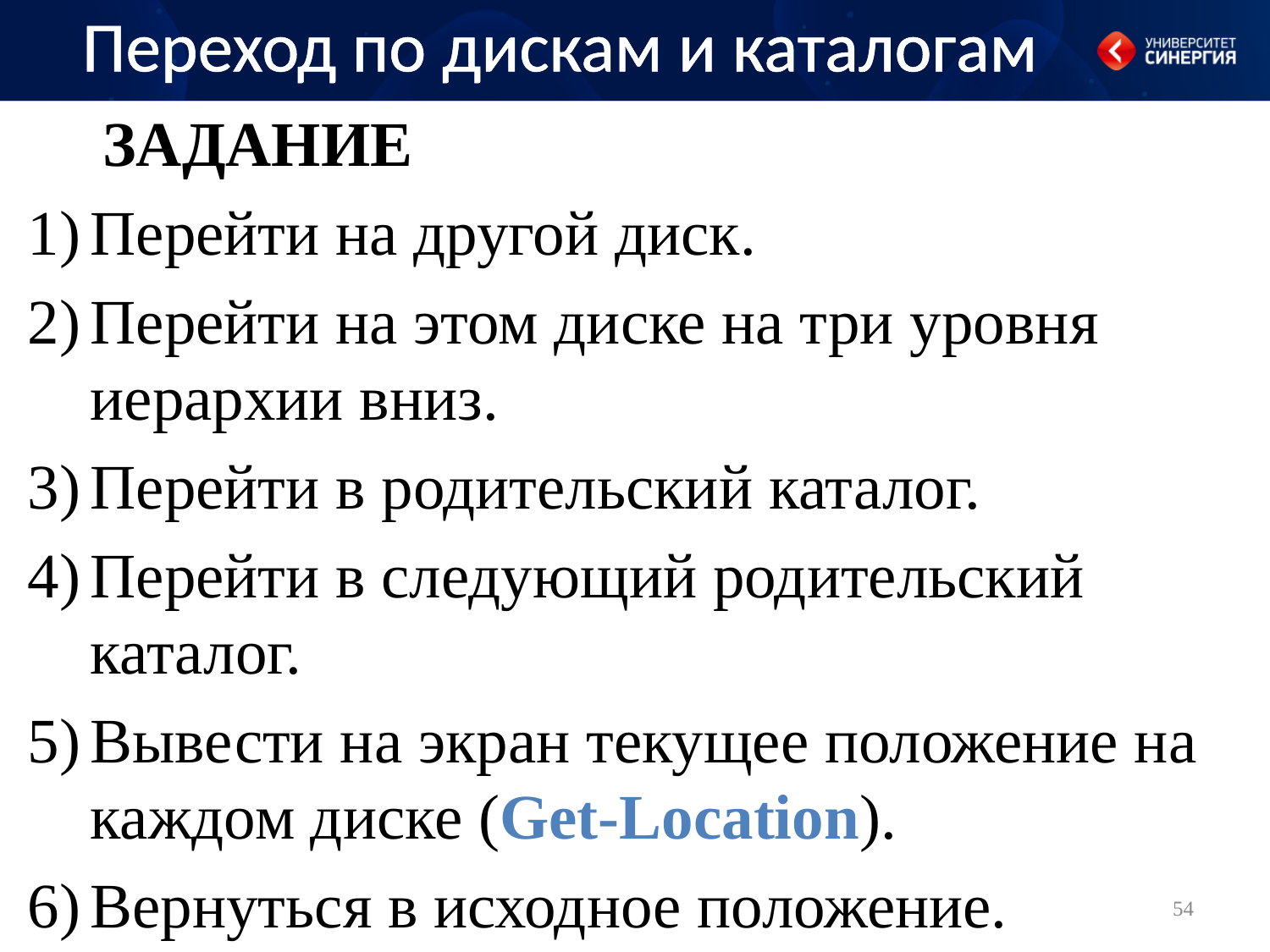

# Переход по дискам и каталогам
Задание
Перейти на другой диск.
Перейти на этом диске на три уровня иерархии вниз.
Перейти в родительский каталог.
Перейти в следующий родительский каталог.
Вывести на экран текущее положение на каждом диске (Get-Location).
Вернуться в исходное положение.

54